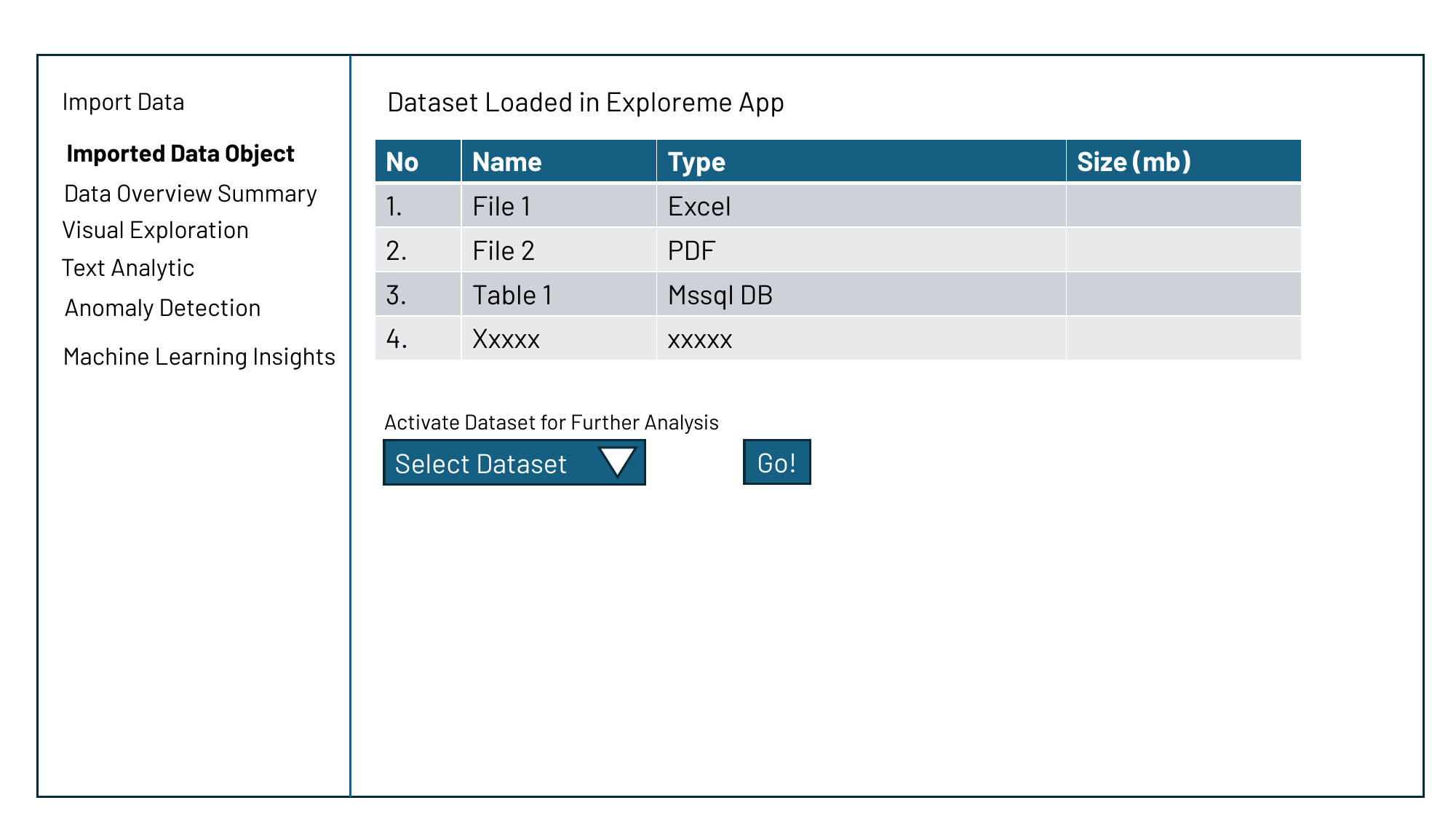

Dataset Loaded in Exploreme App
Import Data
Imported Data Object
| No | Name | Type | Size (mb) |
| --- | --- | --- | --- |
| 1. | File 1 | Excel |  |
| 2. | File 2 | PDF |  |
| 3. | Table 1 | Mssql DB |  |
| 4. | Xxxxx | xxxxx |  |
Data Overview Summary
Visual Exploration
Text Analytic
Anomaly Detection
Machine Learning Insights
Activate Dataset for Further Analysis
Select Dataset

Go!